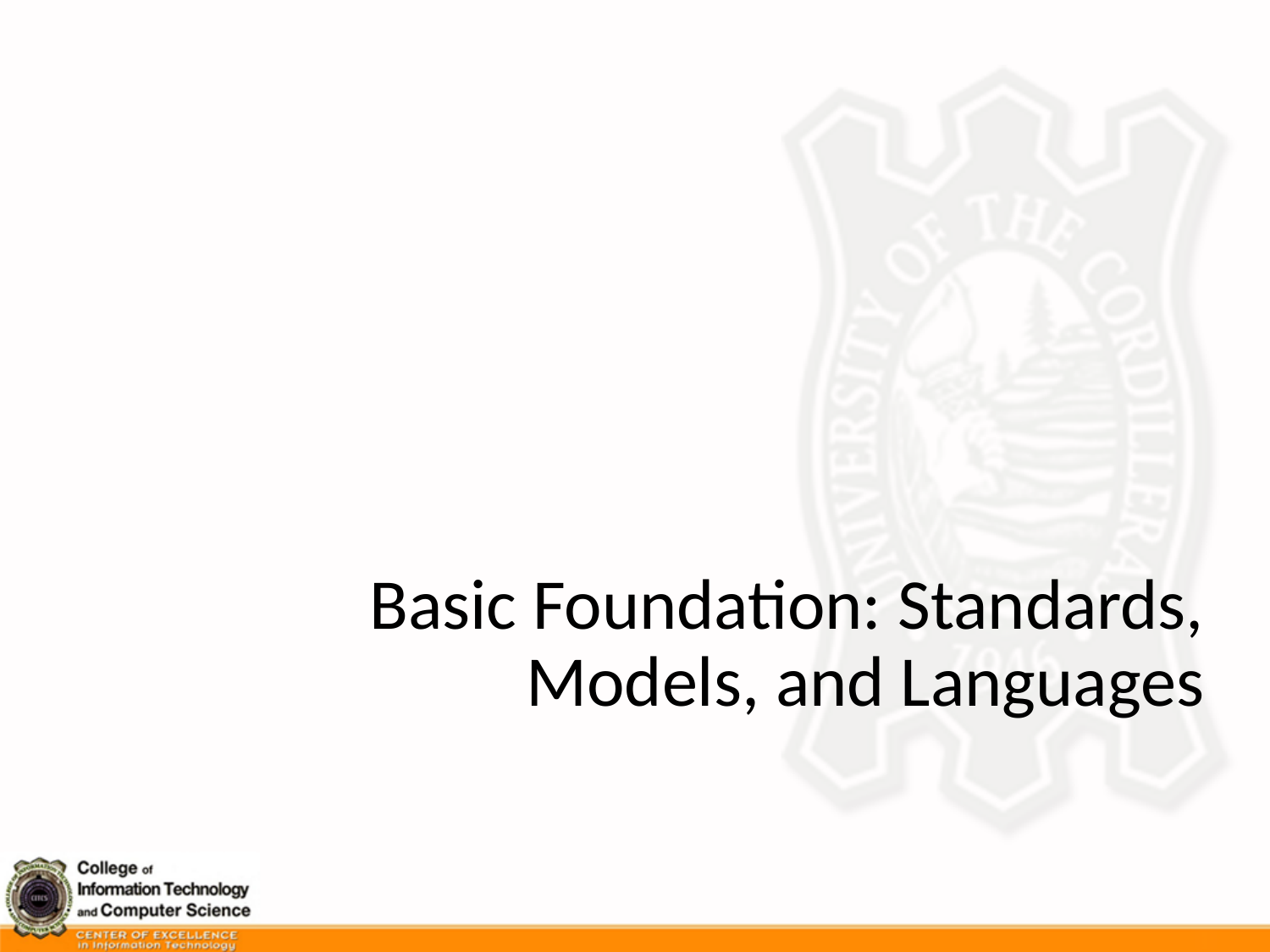

# Basic Foundation: Standards, Models, and Languages